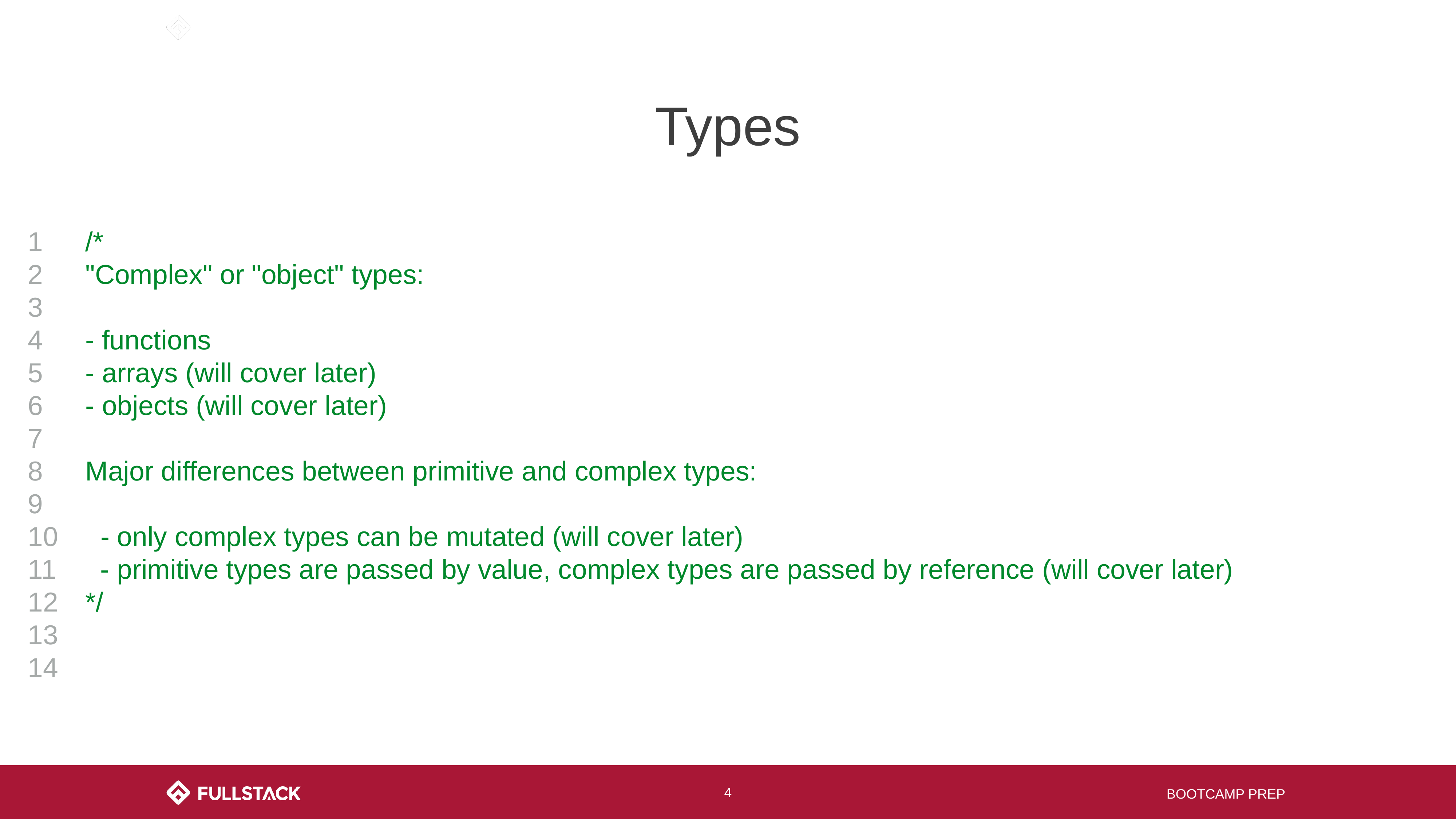

# Types
1
2
3
4
5
6
7
8
9
10
11
12
13
14

/*
"Complex" or "object" types:
- functions
- arrays (will cover later)
- objects (will cover later)
Major differences between primitive and complex types:

  - only complex types can be mutated (will cover later)
  - primitive types are passed by value, complex types are passed by reference (will cover later)
*/
4
BOOTCAMP PREP